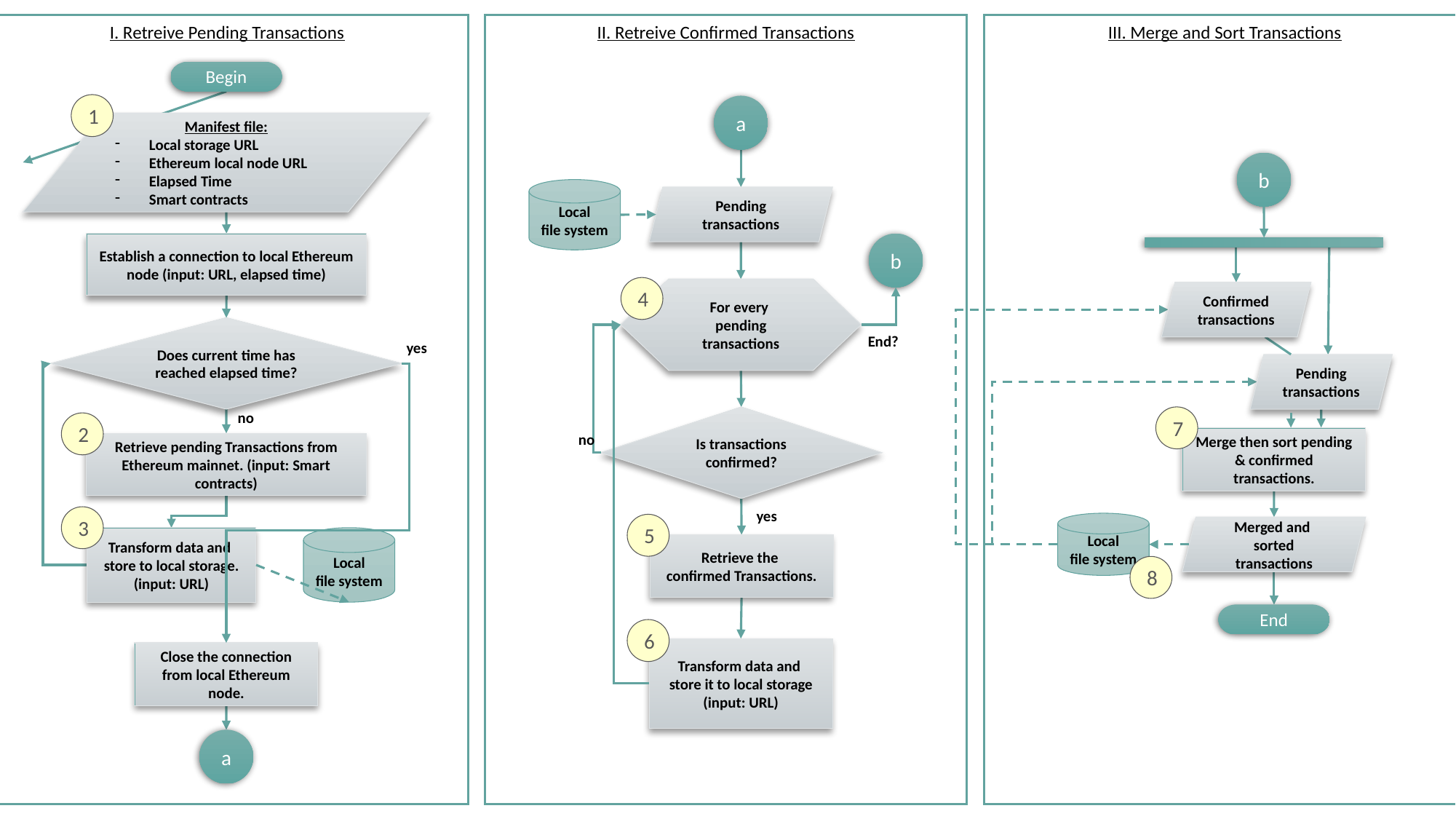

I. Retreive Pending Transactions
II. Retreive Confirmed Transactions
III. Merge and Sort Transactions
Begin
1
a
Manifest file:
Local storage URL
Ethereum local node URL
Elapsed Time
Smart contracts

b
Local
file system
Pending transactions
Establish a connection to local Ethereum node (input: URL, elapsed time)
b
4
For every
pending transactions
Confirmed transactions
Does current time has reached elapsed time?
End?
yes
Pending transactions
no
7
Is transactions confirmed?
2
no
Merge then sort pending & confirmed transactions.
Retrieve pending Transactions from Ethereum mainnet. (input: Smart contracts)
yes
3
Local
file system
5
Merged and
sorted transactions
Local
file system
Transform data and
store to local storage.
(input: URL)
Retrieve the
confirmed Transactions.
8
End
6
Transform data and
store it to local storage
(input: URL)
Close the connection from local Ethereum node.
a